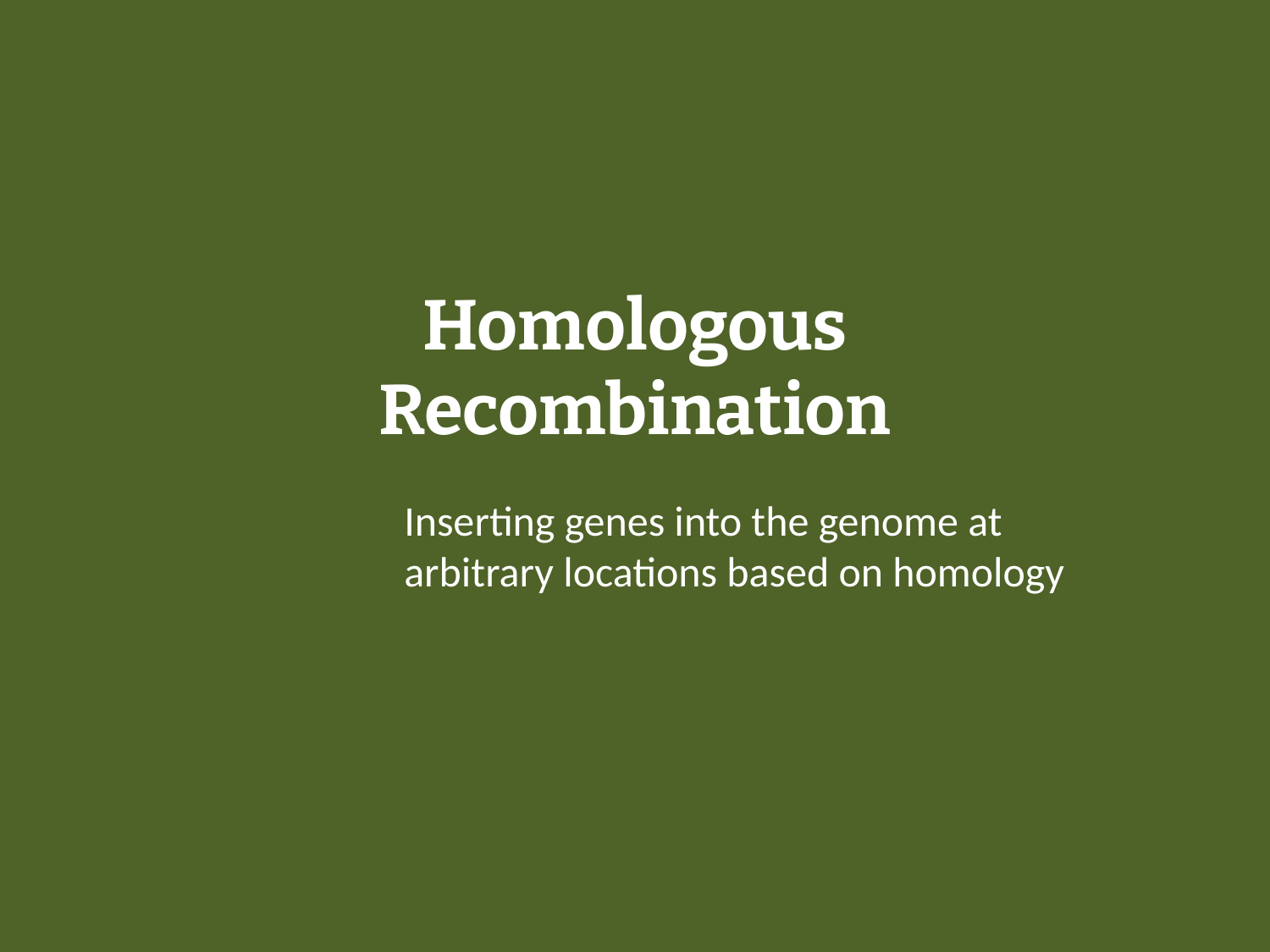

Homologous
Recombination
Inserting genes into the genome at arbitrary locations based on homology